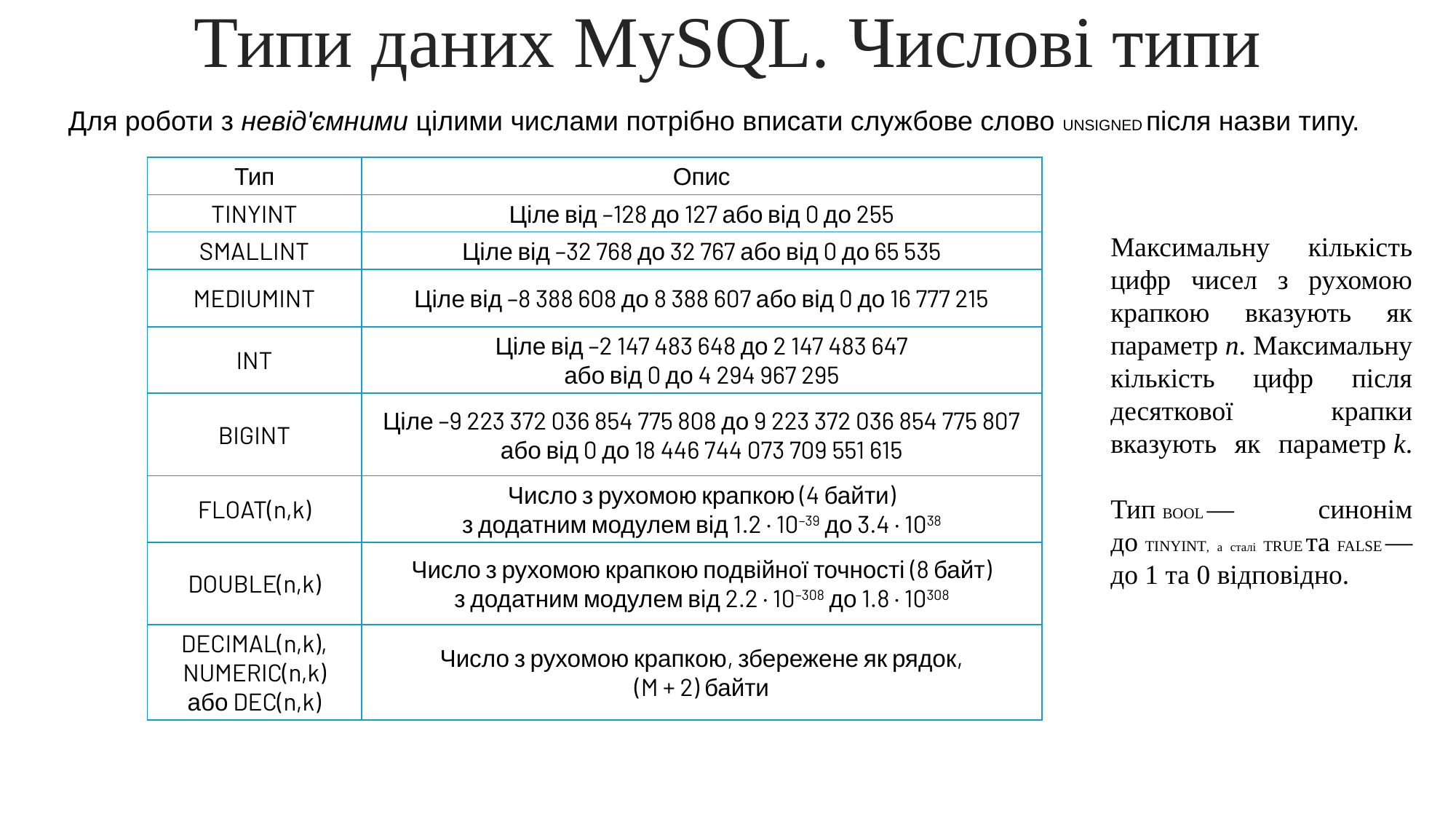

Типи даних MySQL. Числові типи
Для роботи з невід'ємними цілими числами потрібно вписати службове слово UNSIGNED після назви типу.
| Тип | Опис |
| --- | --- |
| TINYINT | Ціле від –128 до 127 або від 0 до 255 |
| SMALLINT | Ціле від –32 768 до 32 767 або від 0 до 65 535 |
| MEDIUMINT | Ціле від –8 388 608 до 8 388 607 або від 0 до 16 777 215 |
| INT | Ціле від –2 147 483 648 до 2 147 483 647 або від 0 до 4 294 967 295 |
| BIGINT | Ціле –9 223 372 036 854 775 808 до 9 223 372 036 854 775 807 або від 0 до 18 446 744 073 709 551 615 |
| FLOAT(n,k) | Число з рухомою крапкою (4 байти) з додатним модулем від 1.2 · 10–39 до 3.4 · 1038 |
| DOUBLE(n,k) | Число з рухомою крапкою подвійної точності (8 байт) з додатним модулем від 2.2 · 10–308 до 1.8 · 10308 |
| DECIMAL(n,k), NUMERIC(n,k) або DEC(n,k) | Число з рухомою крапкою, збережене як рядок, (M + 2) байти |
Максимальну кількість цифр чисел з рухомою крапкою вказують як параметр n. Максимальну кількість цифр після десяткової крапки вказують як параметр k.
Тип BOOL — синонім до TINYINT, а сталі TRUE та FALSE — до 1 та 0 відповідно.